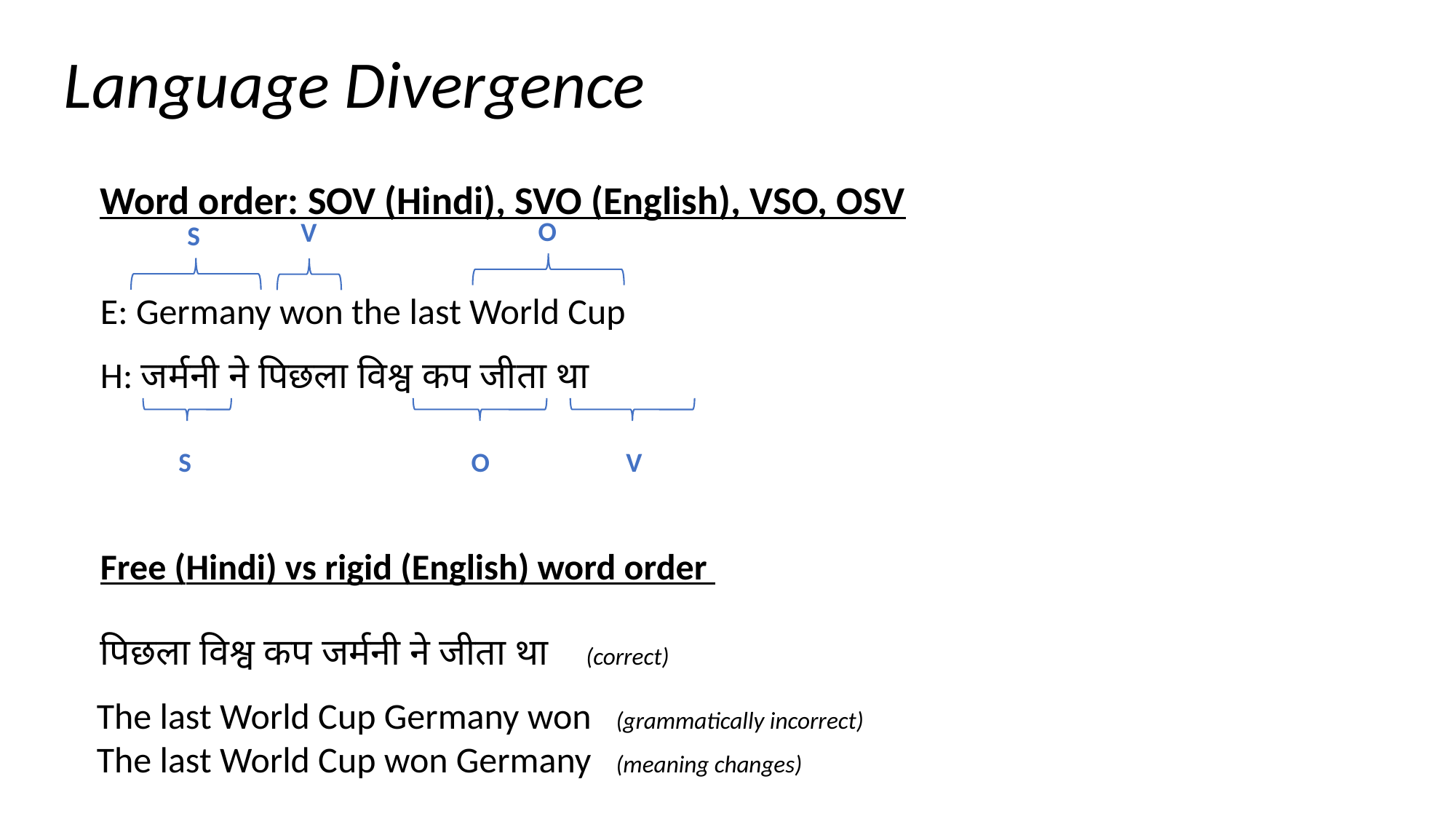

Language Divergence
    Word order: SOV (Hindi), SVO (English), VSO, OSV

E: Germany won the last World Cup
H: जर्मनी ने पिछला विश्व कप जीता था

Free (Hindi) vs rigid (English) word order
पिछला विश्व कप जर्मनी ने जीता था    (correct)
    The last World Cup Germany won   (grammatically incorrect)
    The last World Cup won Germany   (meaning changes)

O

V
S

S
O
V